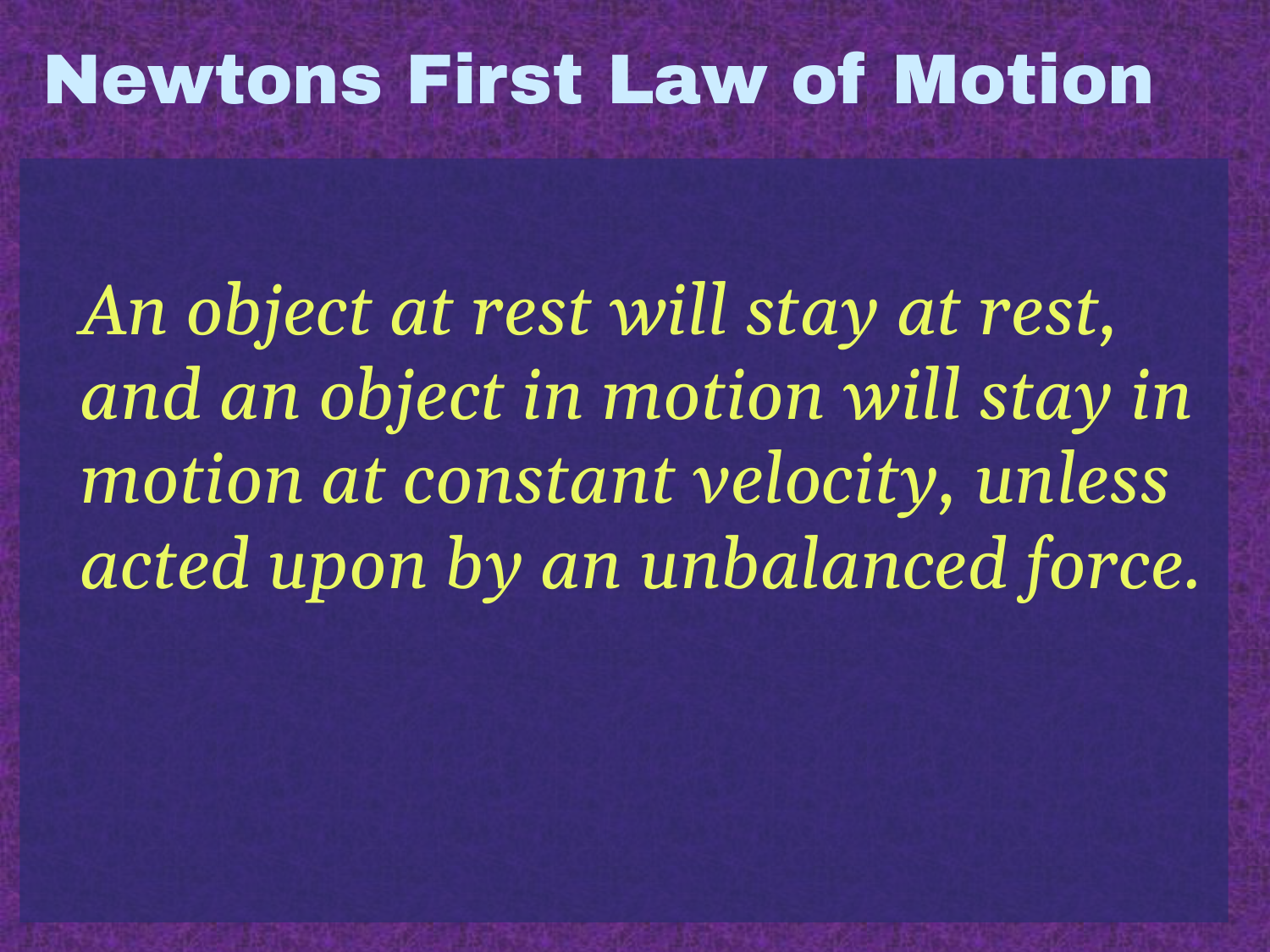

# Newtons First Law of Motion

	An object at rest will stay at rest, and an object in motion will stay in motion at constant velocity, unless acted upon by an unbalanced force.